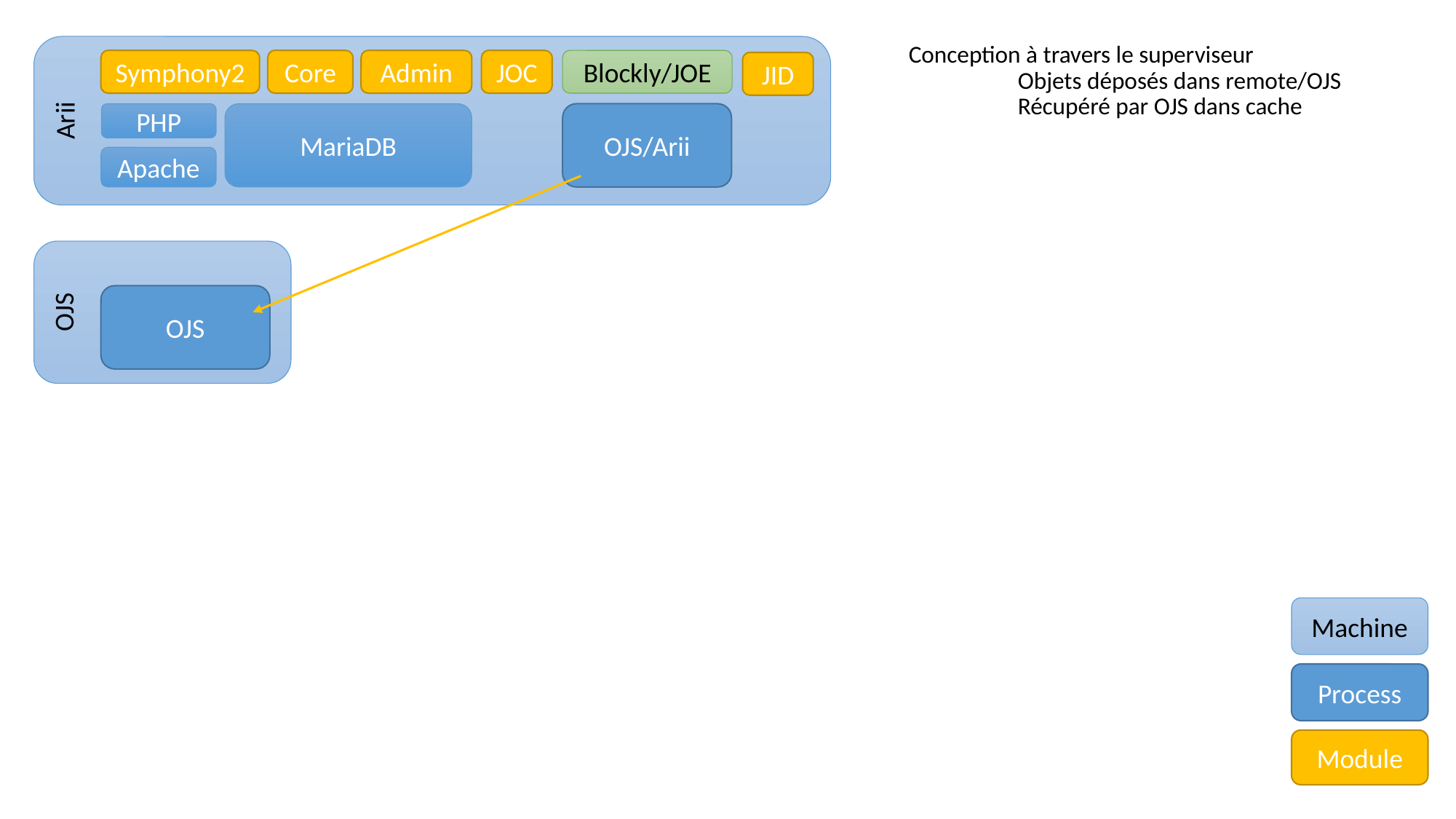

# Conception à travers le superviseur Objets déposés dans remote/OJS Récupéré par OJS dans cache
Arii
Symphony2
Core
Admin
JOC
Blockly/JOE
JID
PHP
MariaDB
OJS/Arii
Apache
OJS
OJS
Machine
Process
Module